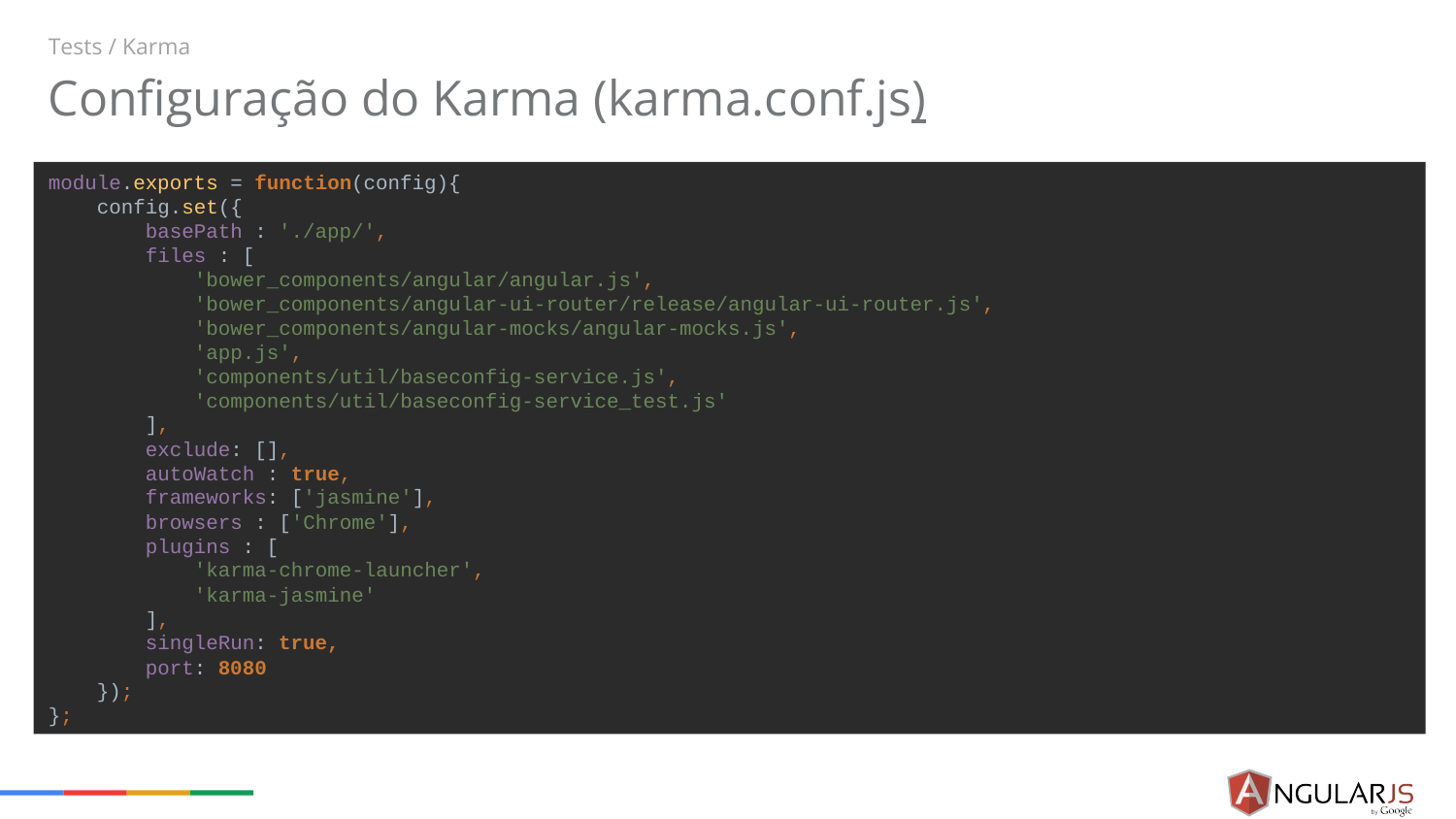

Tests / Karma
# Configuração do Karma (karma.conf.js)
module.exports = function(config){
    config.set({
        basePath : './app/',
        files : [
            'bower_components/angular/angular.js',
            'bower_components/angular-ui-router/release/angular-ui-router.js',
            'bower_components/angular-mocks/angular-mocks.js',
            'app.js',
            'components/util/baseconfig-service.js',
            'components/util/baseconfig-service_test.js'
        ],
        exclude: [],
        autoWatch : true,
        frameworks: ['jasmine'],
        browsers : ['Chrome'],
        plugins : [
            'karma-chrome-launcher',
            'karma-jasmine'
        ],
        singleRun: true,
        port: 8080
    });
};